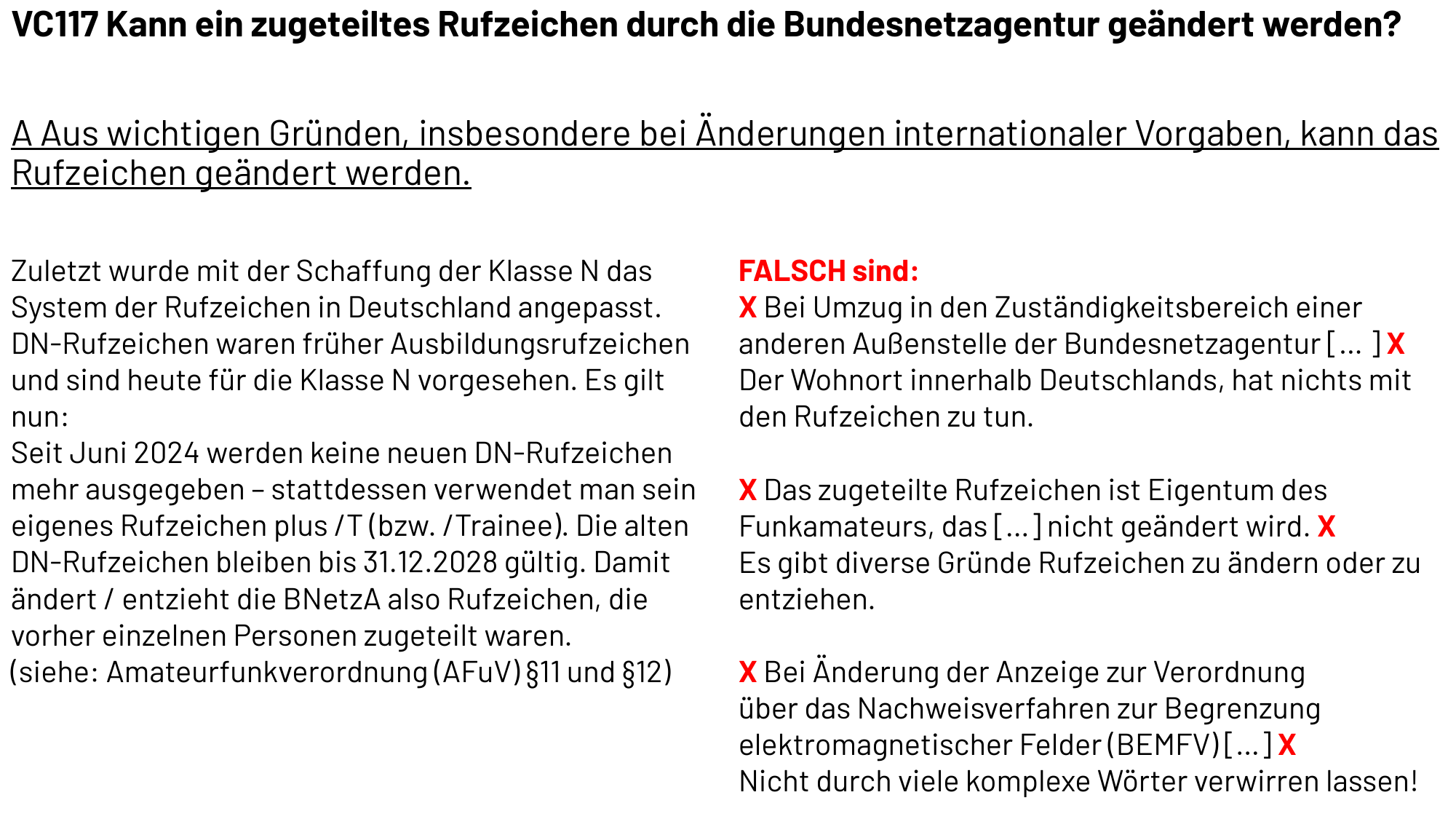

VC117 Kann ein zugeteiltes Rufzeichen durch die Bundesnetzagentur geändert werden?

A Aus wichtigen Gründen, insbesondere bei Änderungen internationaler Vorgaben, kann das Rufzeichen geändert werden.
Zuletzt wurde mit der Schaffung der Klasse N das System der Rufzeichen in Deutschland angepasst. DN-Rufzeichen waren früher Ausbildungsrufzeichen und sind heute für die Klasse N vorgesehen. Es gilt nun:
Seit Juni 2024 werden keine neuen DN‑Rufzeichen mehr ausgegeben – stattdessen verwendet man sein eigenes Rufzeichen plus /T (bzw. /Trainee). Die alten DN‑Rufzeichen bleiben bis 31.12.2028 gültig. Damit ändert / entzieht die BNetzA also Rufzeichen, die vorher einzelnen Personen zugeteilt waren.
(siehe: Amateurfunkverordnung (AFuV) §11 und §12)
FALSCH sind:
X Bei Umzug in den Zuständigkeitsbereich einer
anderen Außenstelle der Bundesnetzagentur [… ] X
Der Wohnort innerhalb Deutschlands, hat nichts mit den Rufzeichen zu tun.

X Das zugeteilte Rufzeichen ist Eigentum des
Funkamateurs, das […] nicht geändert wird. X
Es gibt diverse Gründe Rufzeichen zu ändern oder zu entziehen.

X Bei Änderung der Anzeige zur Verordnung
über das Nachweisverfahren zur Begrenzung
elektromagnetischer Felder (BEMFV) […] X
Nicht durch viele komplexe Wörter verwirren lassen!